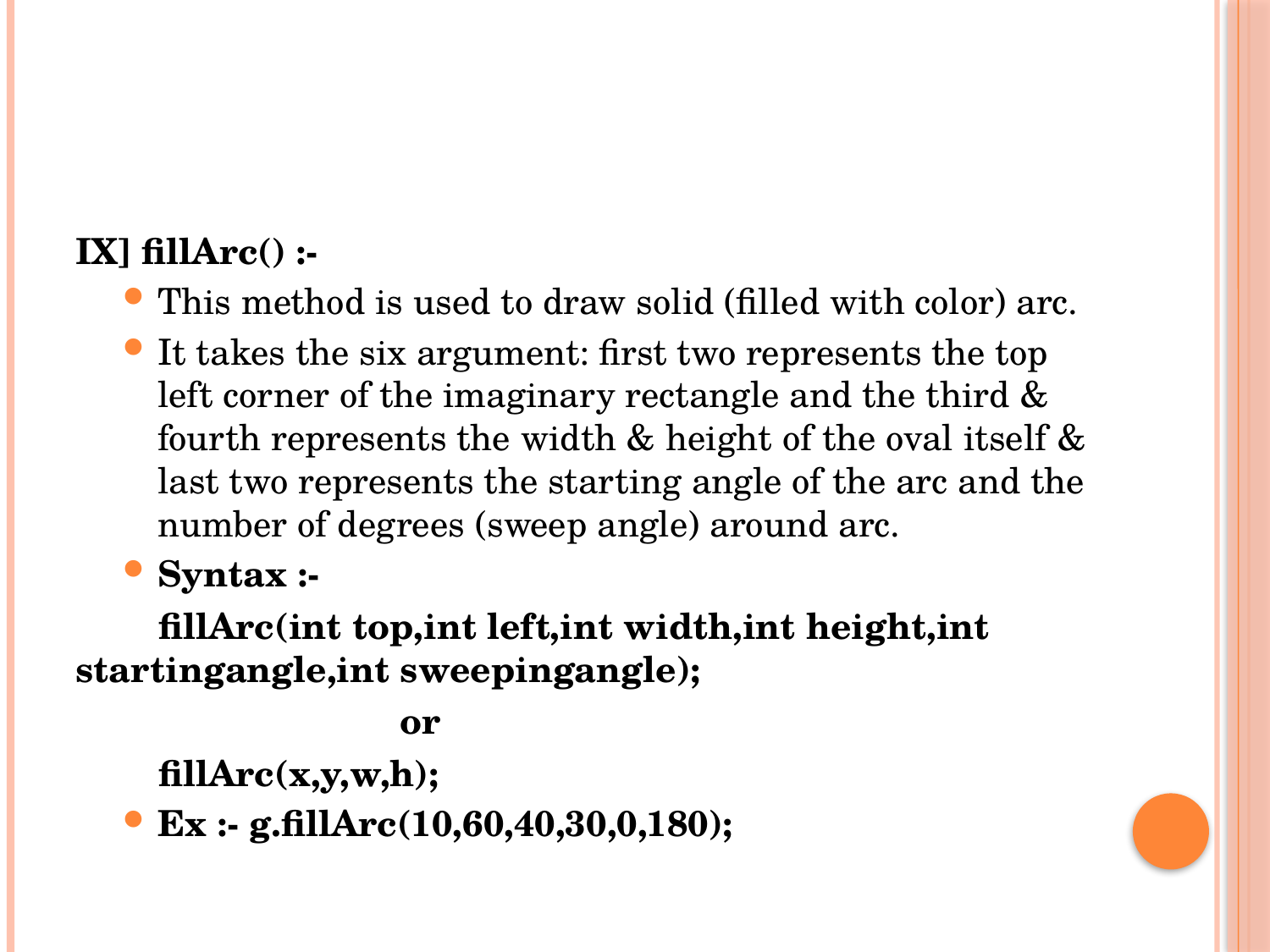

#
IX] fillArc() :-
This method is used to draw solid (filled with color) arc.
It takes the six argument: first two represents the top left corner of the imaginary rectangle and the third & fourth represents the width & height of the oval itself & last two represents the starting angle of the arc and the number of degrees (sweep angle) around arc.
Syntax :-
        fillArc(int top,int left,int width,int height,int   	startingangle,int sweepingangle);
 			or
        fillArc(x,y,w,h);
Ex :- g.fillArc(10,60,40,30,0,180);